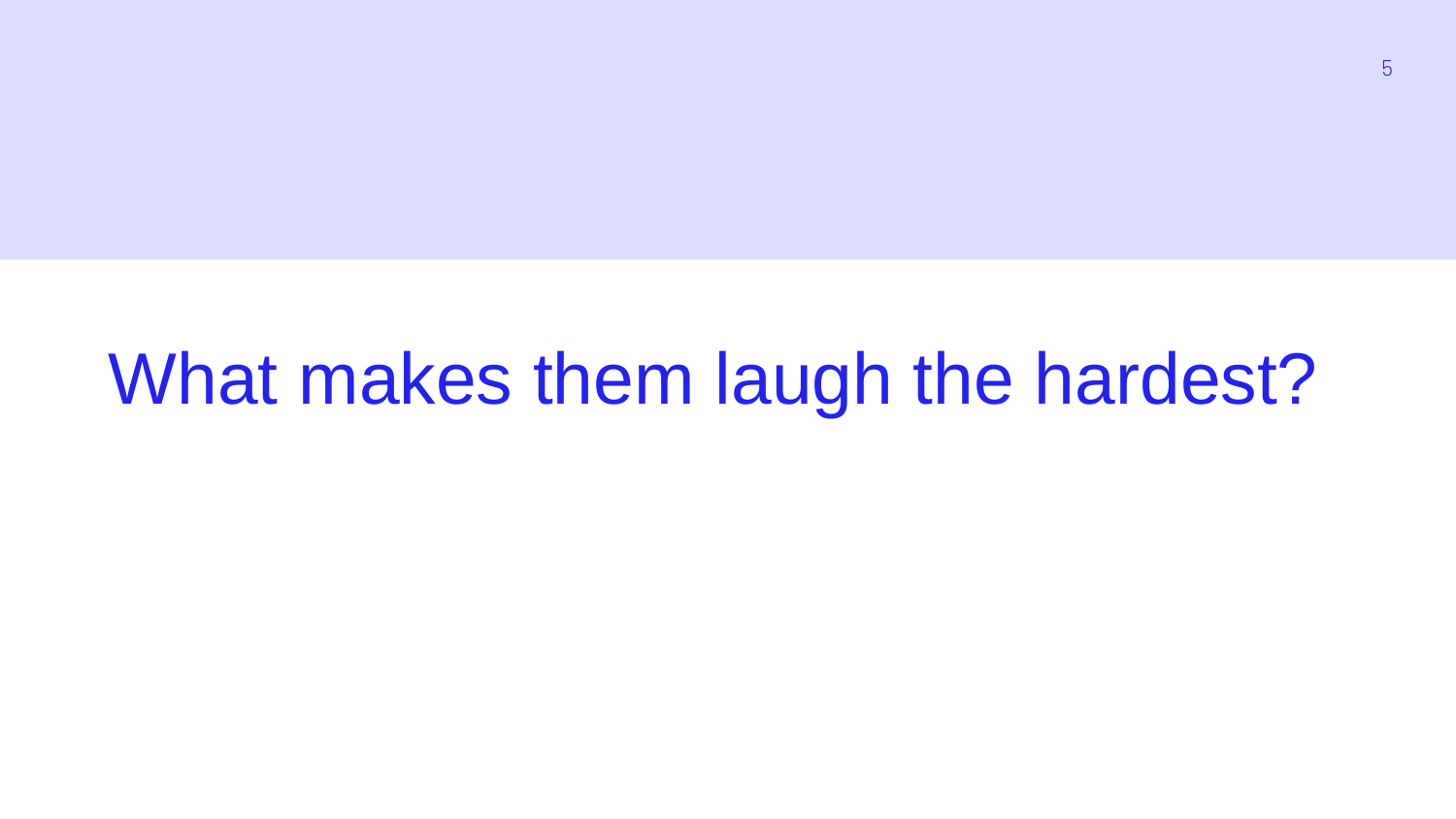

5
What makes them laugh the hardest?